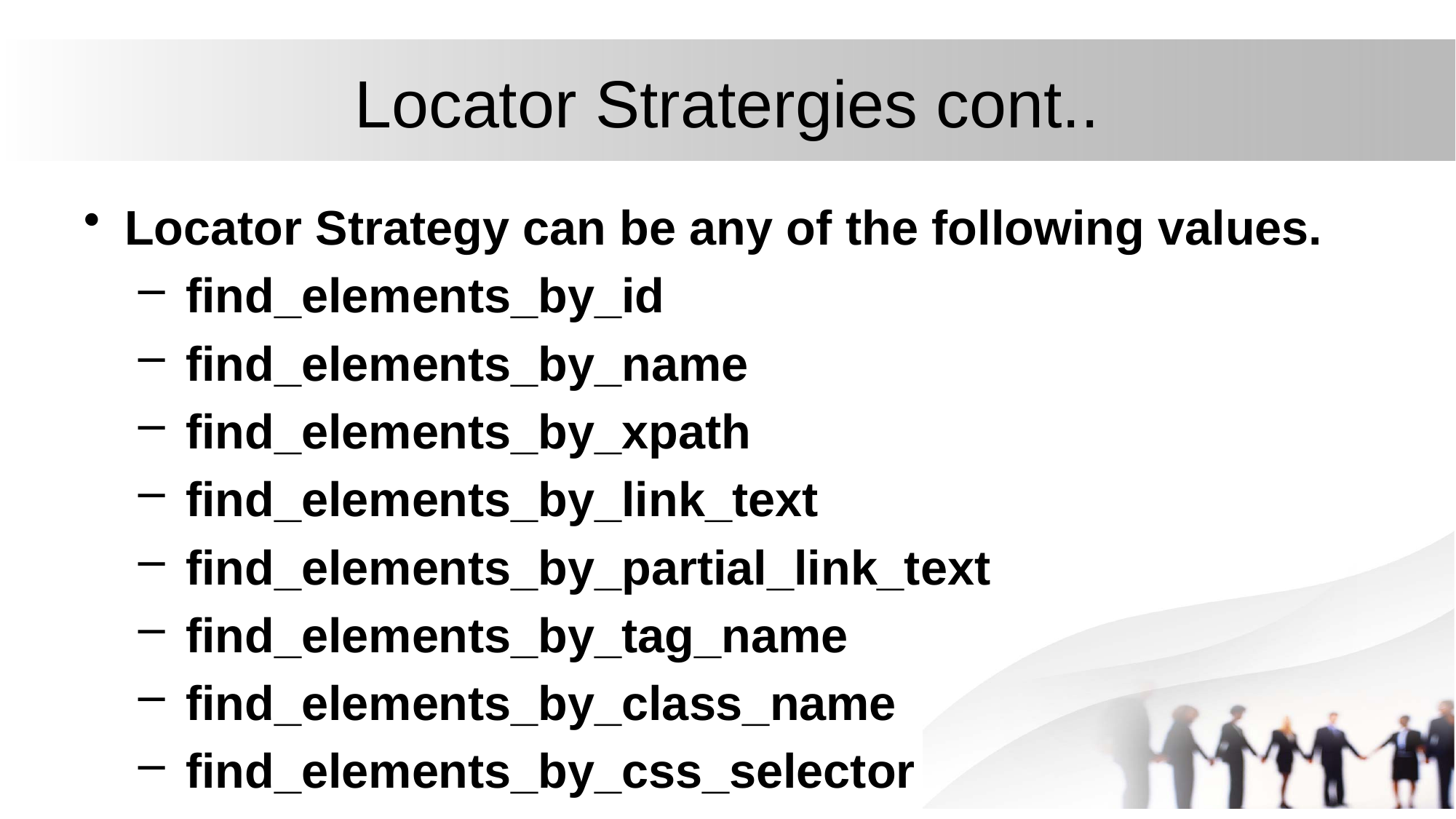

# Locator Stratergies cont..
Locator Strategy can be any of the following values.
 find_elements_by_id
 find_elements_by_name
 find_elements_by_xpath
 find_elements_by_link_text
 find_elements_by_partial_link_text
 find_elements_by_tag_name
 find_elements_by_class_name
 find_elements_by_css_selector